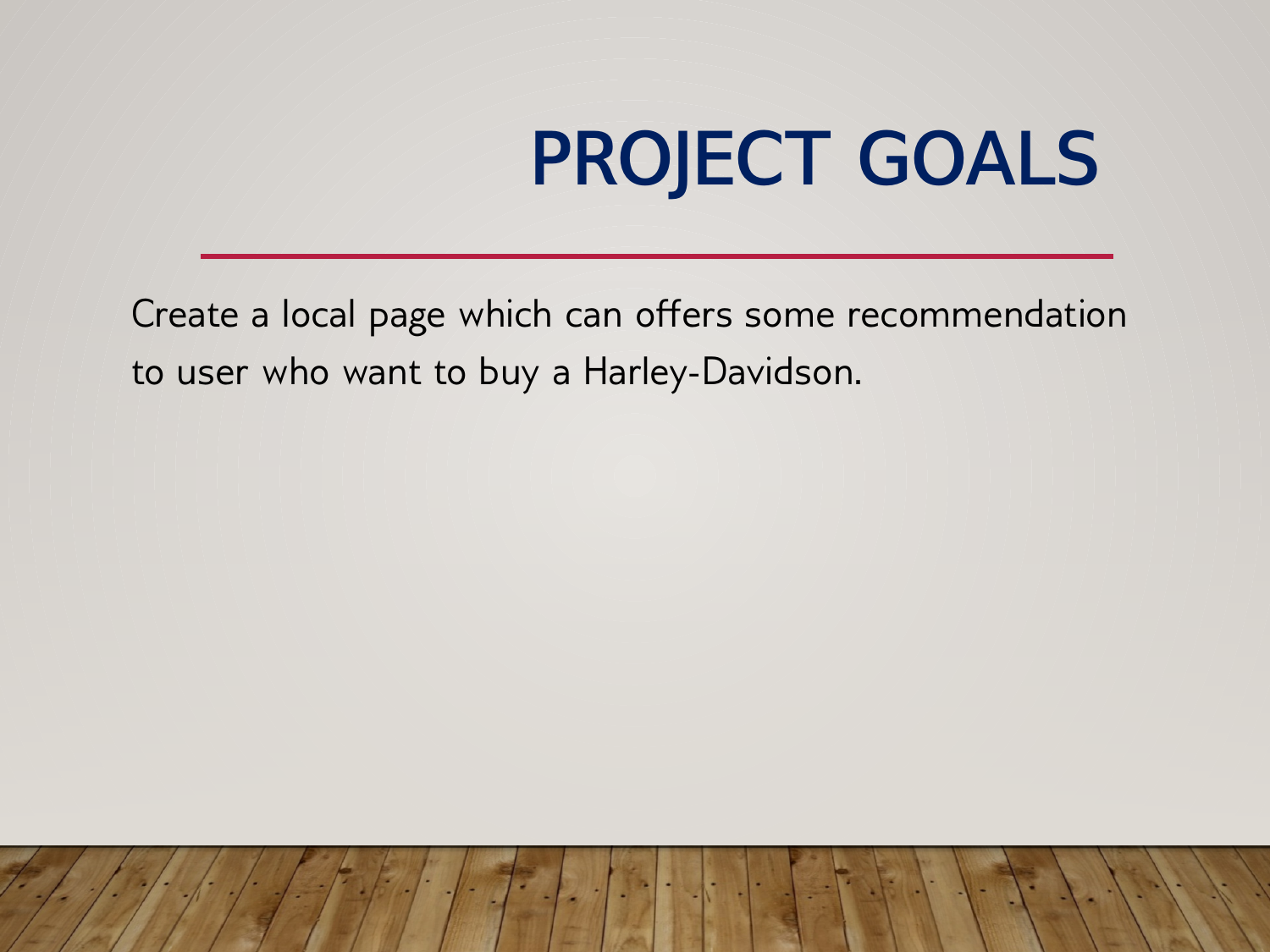

# Project GOALS
Create a local page which can offers some recommendation to user who want to buy a Harley-Davidson.